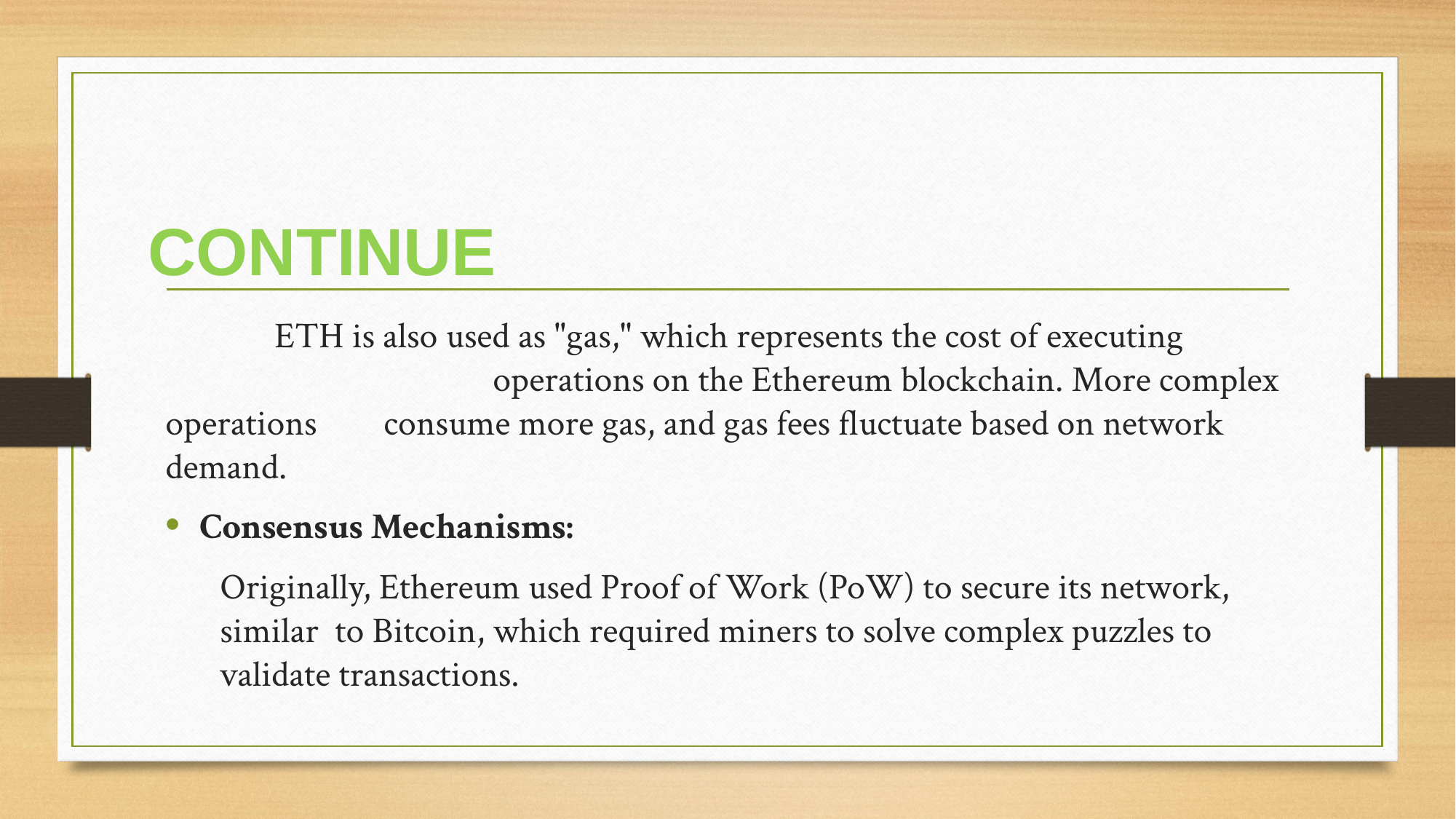

# CONTINUE
    	ETH is also used as "gas," which represents the cost of executing 	 	                  	operations on the Ethereum blockchain. More complex operations 	consume more gas, and gas fees fluctuate based on network demand.
Consensus Mechanisms:
Originally, Ethereum used Proof of Work (PoW) to secure its network, similar  to Bitcoin, which required miners to solve complex puzzles to validate transactions.